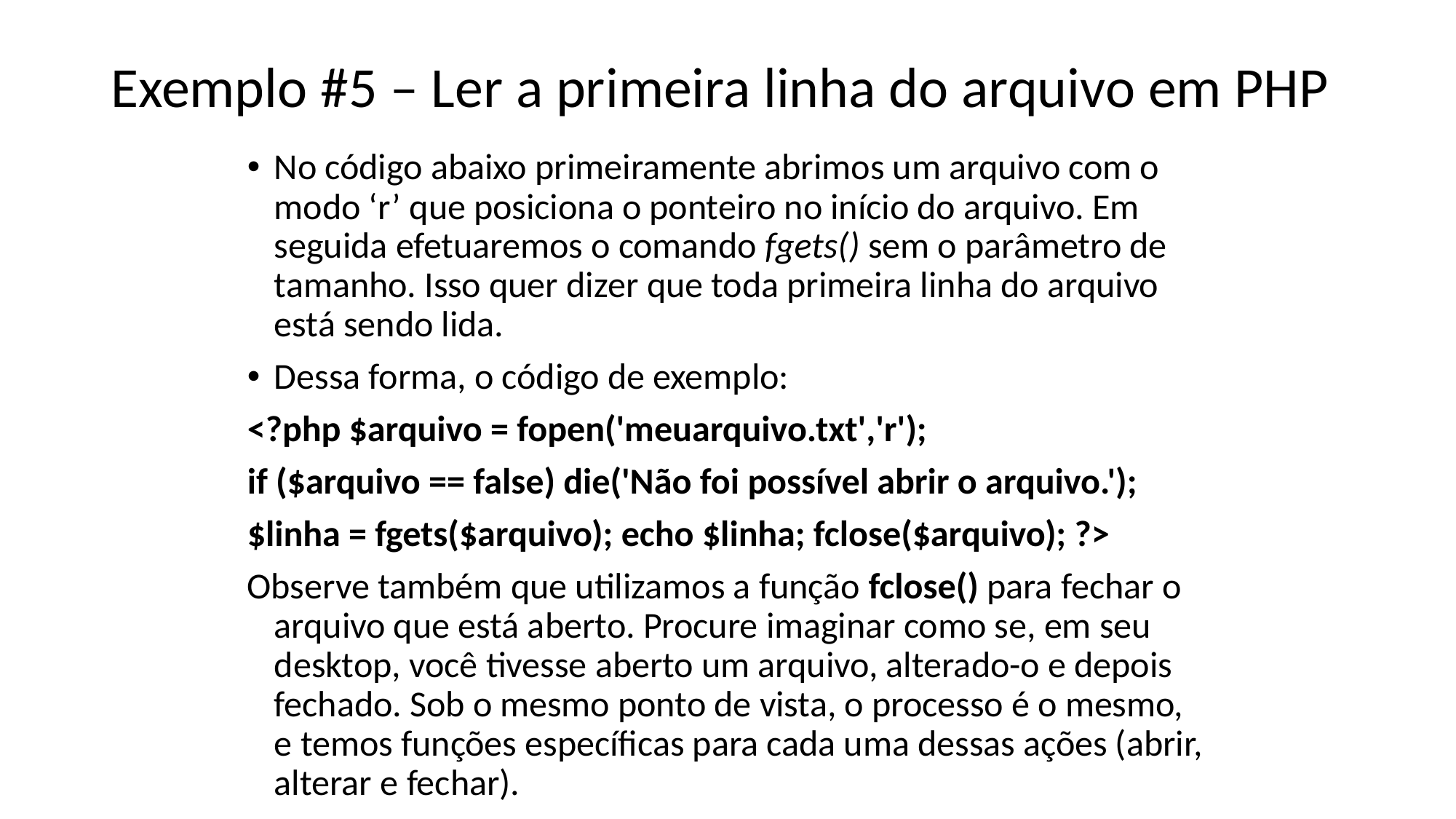

# Exemplo #5 – Ler a primeira linha do arquivo em PHP
No código abaixo primeiramente abrimos um arquivo com o modo ‘r’ que posiciona o ponteiro no início do arquivo. Em seguida efetuaremos o comando fgets() sem o parâmetro de tamanho. Isso quer dizer que toda primeira linha do arquivo está sendo lida.
Dessa forma, o código de exemplo:
<?php $arquivo = fopen('meuarquivo.txt','r');
if ($arquivo == false) die('Não foi possível abrir o arquivo.');
$linha = fgets($arquivo); echo $linha; fclose($arquivo); ?>
Observe também que utilizamos a função fclose() para fechar o arquivo que está aberto. Procure imaginar como se, em seu desktop, você tivesse aberto um arquivo, alterado-o e depois fechado. Sob o mesmo ponto de vista, o processo é o mesmo, e temos funções específicas para cada uma dessas ações (abrir, alterar e fechar).